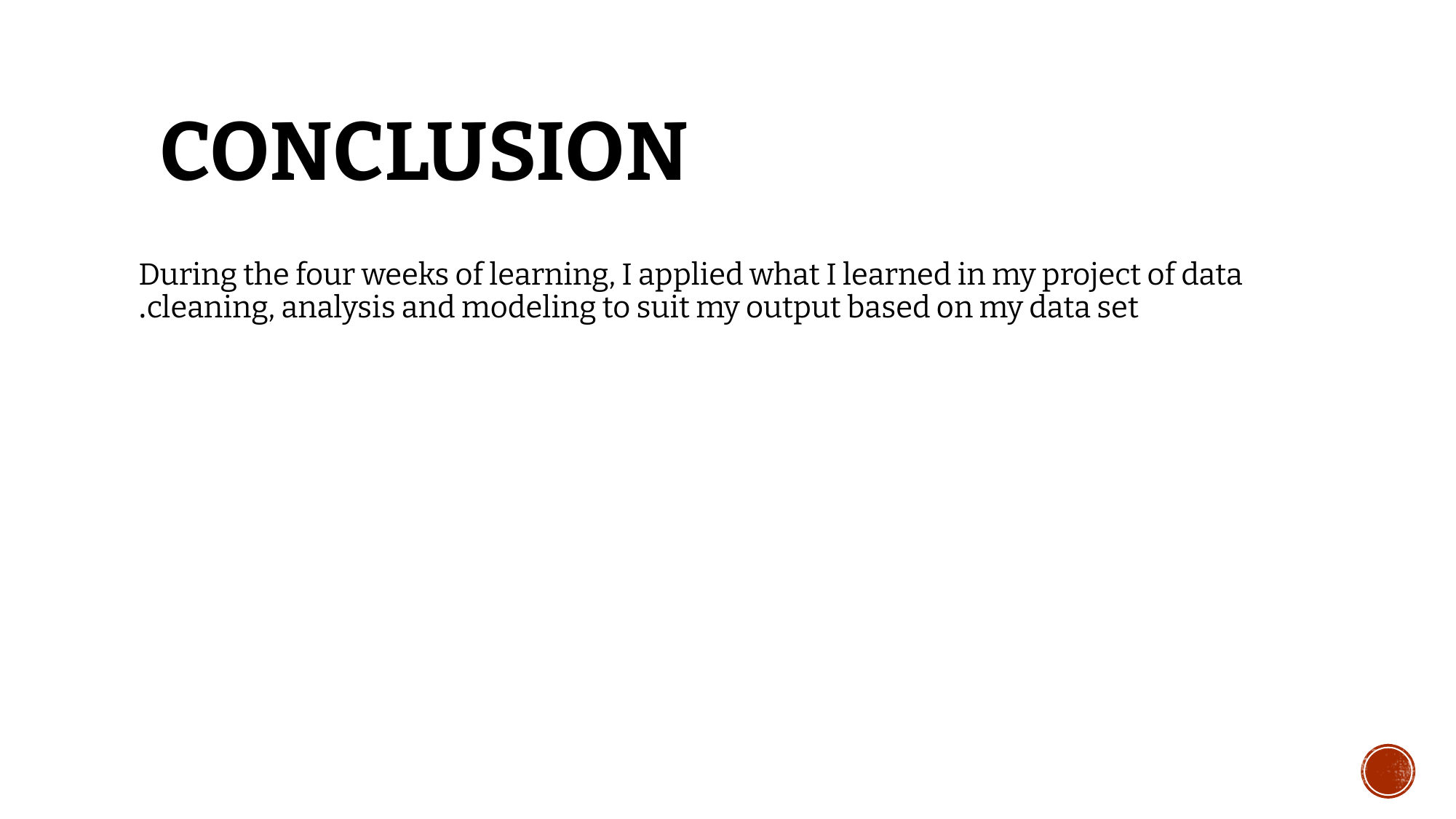

# Conclusion
During the four weeks of learning, I applied what I learned in my project of data cleaning, analysis and modeling to suit my output based on my data set.